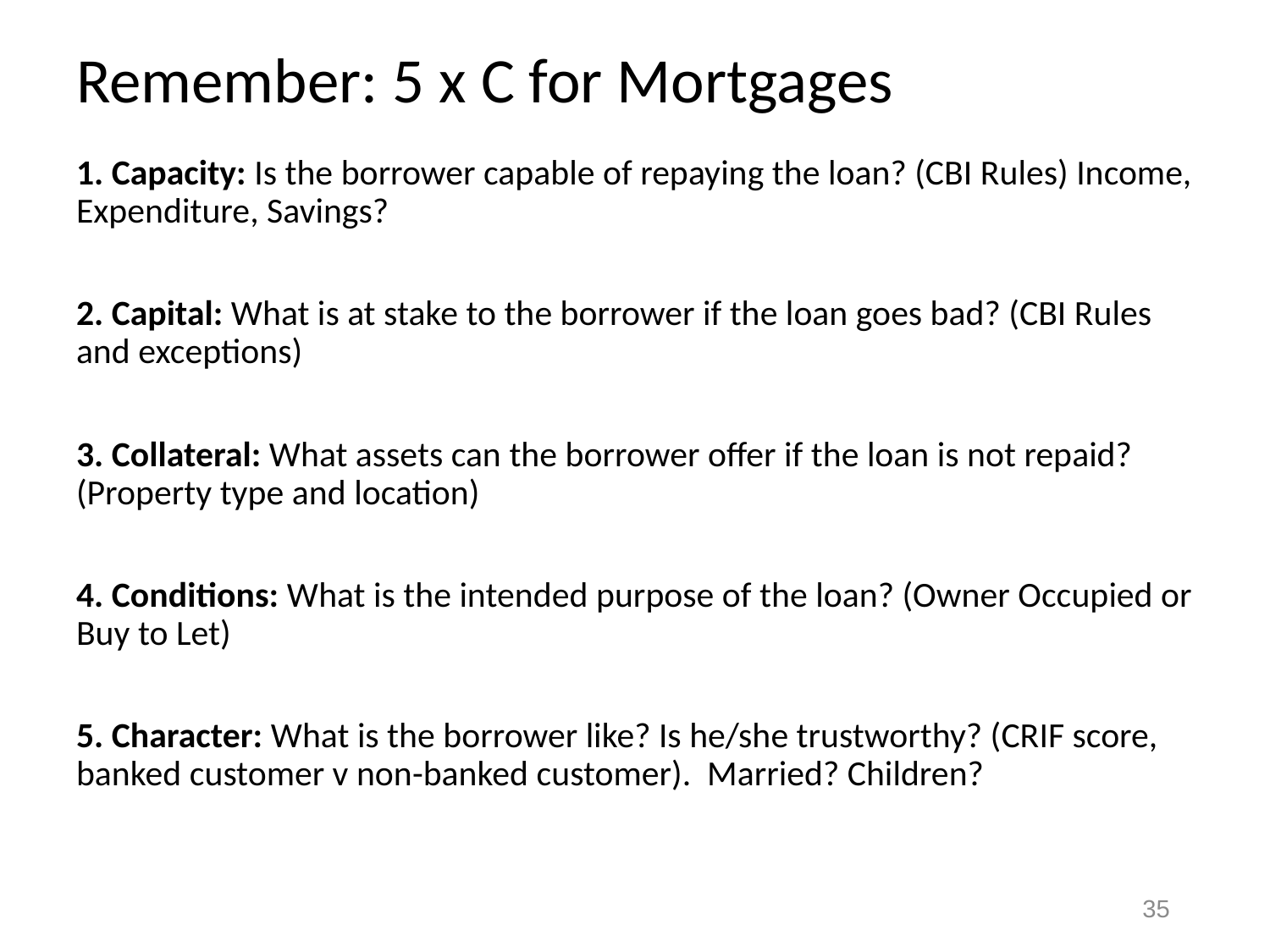

# Remember: 5 x C for Mortgages
1. Capacity: Is the borrower capable of repaying the loan? (CBI Rules) Income, Expenditure, Savings?

2. Capital: What is at stake to the borrower if the loan goes bad? (CBI Rules and exceptions)

3. Collateral: What assets can the borrower offer if the loan is not repaid? (Property type and location)

4. Conditions: What is the intended purpose of the loan? (Owner Occupied or Buy to Let)

5. Character: What is the borrower like? Is he/she trustworthy? (CRIF score, banked customer v non-banked customer).  Married? Children?

35